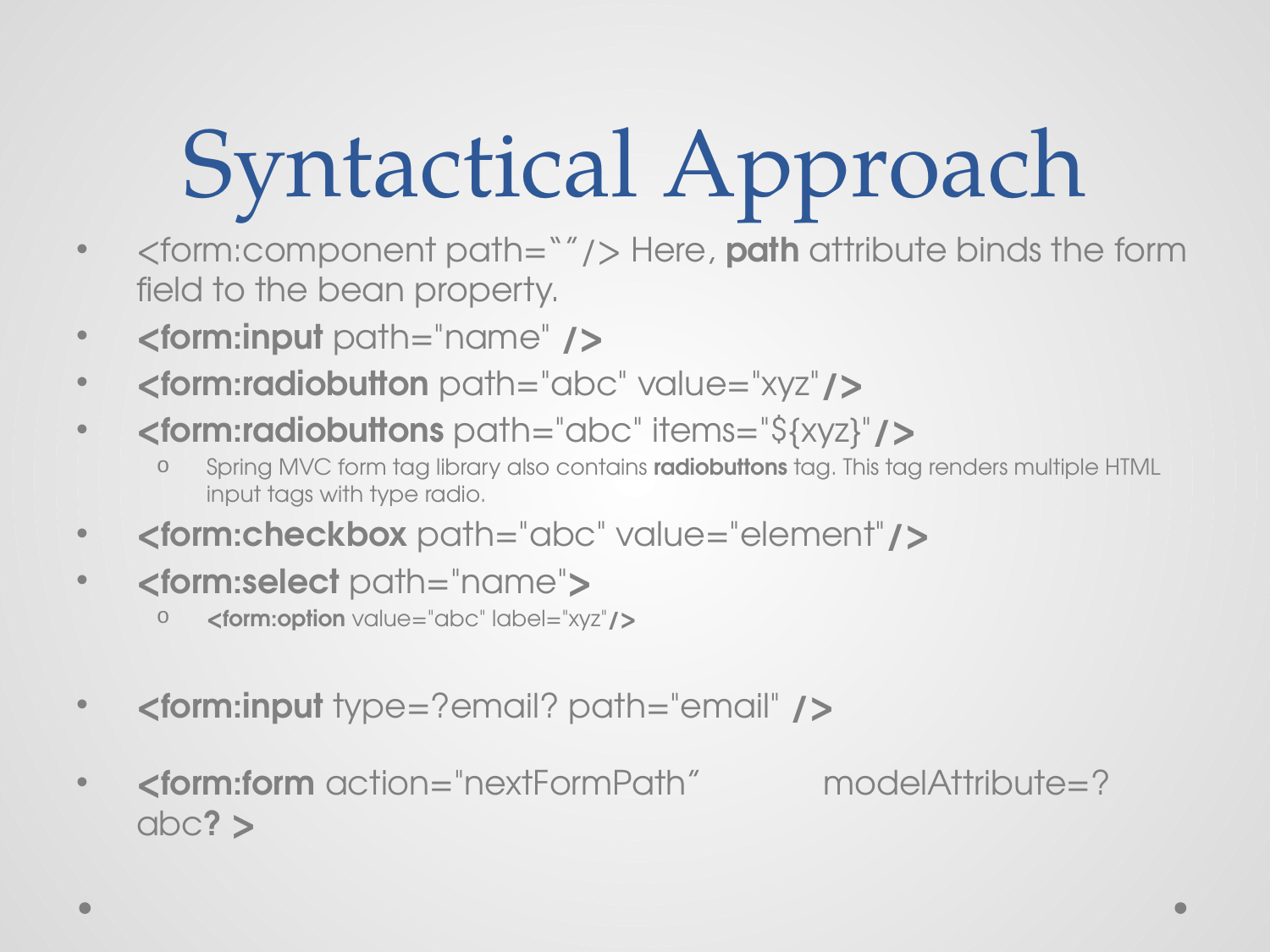

# Syntactical Approach
<form:component path=“”/> Here, path attribute binds the form field to the bean property.
<form:input path="name" />
<form:radiobutton path="abc" value="xyz"/>
<form:radiobuttons path="abc" items="${xyz}"/>
Spring MVC form tag library also contains radiobuttons tag. This tag renders multiple HTML input tags with type radio.
<form:checkbox path="abc" value="element"/>
<form:select path="name">
<form:option value="abc" label="xyz"/>

<form:input type=?email? path="email" />

<form:form action="nextFormPath”             modelAttribute=?abc? >